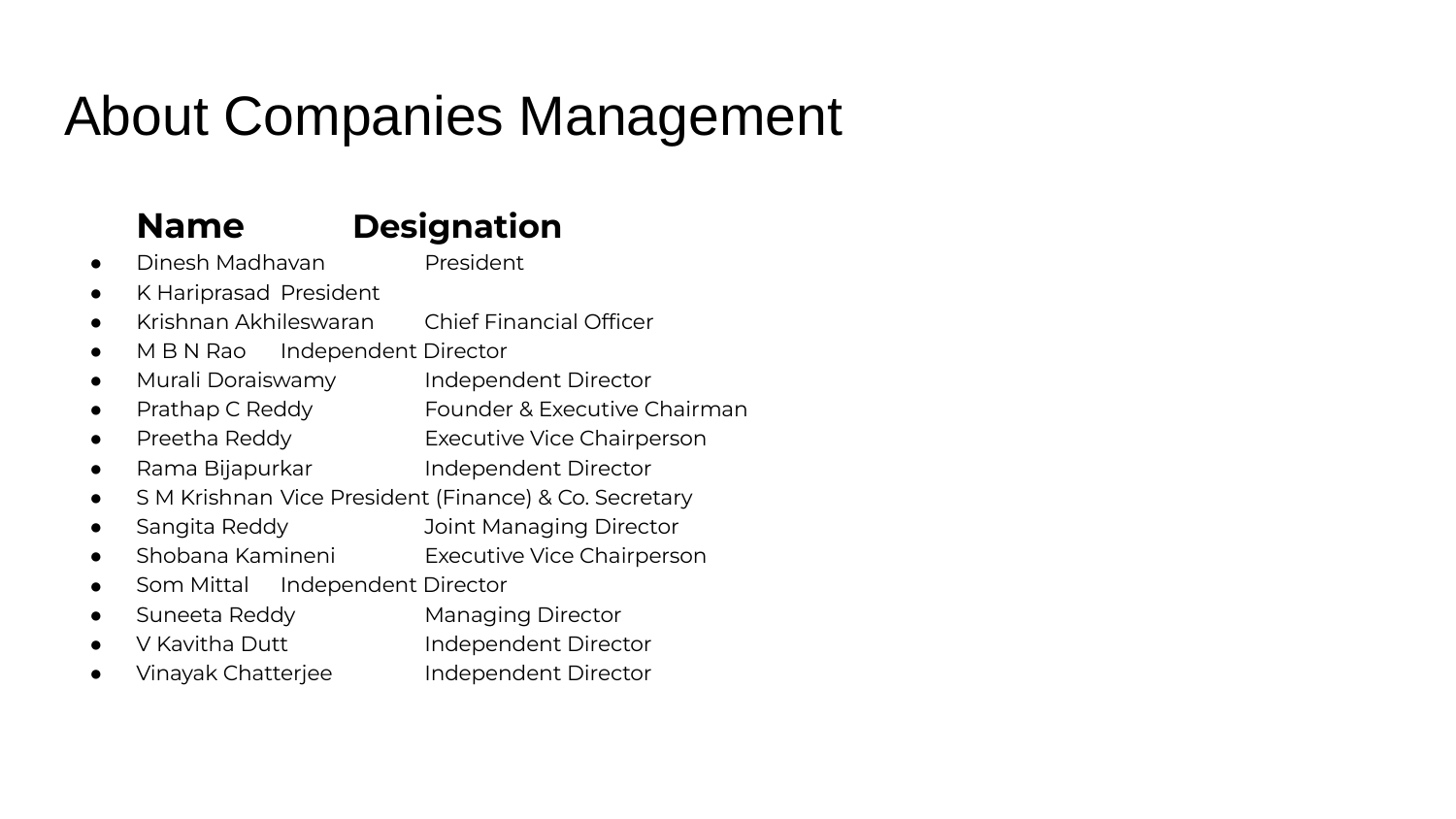

# About Companies Management
Name						Designation
Dinesh Madhavan					President
K Hariprasad						President
Krishnan Akhileswaran				Chief Financial Officer
M B N Rao						Independent Director
Murali Doraiswamy					Independent Director
Prathap C Reddy					Founder & Executive Chairman
Preetha Reddy					Executive Vice Chairperson
Rama Bijapurkar					Independent Director
S M Krishnan						Vice President (Finance) & Co. Secretary
Sangita Reddy					Joint Managing Director
Shobana Kamineni					Executive Vice Chairperson
Som Mittal						Independent Director
Suneeta Reddy					Managing Director
V Kavitha Dutt					Independent Director
Vinayak Chatterjee					Independent Director